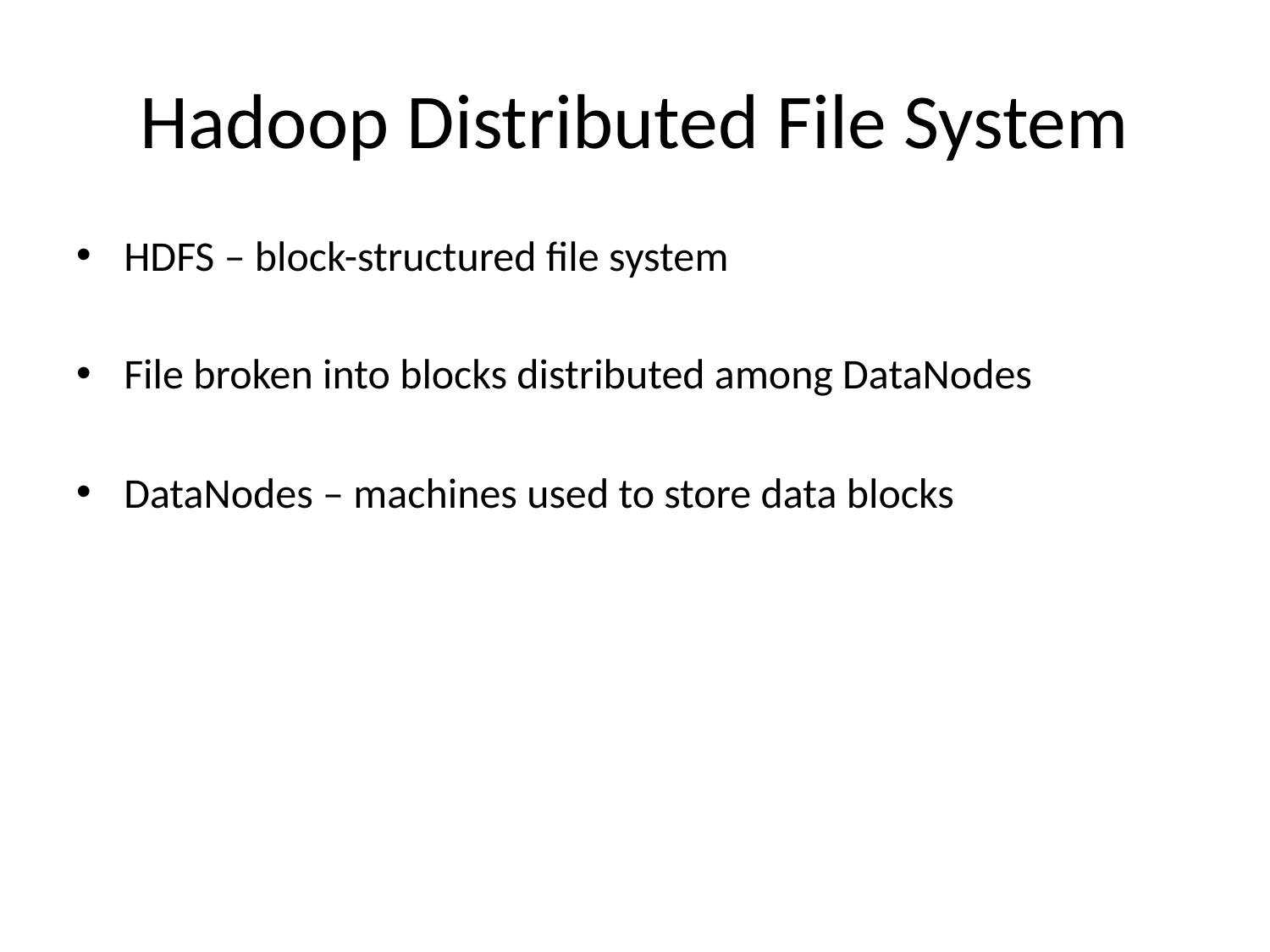

# Hadoop Distributed File System
HDFS – block-structured file system

File broken into blocks distributed among DataNodes

DataNodes – machines used to store data blocks